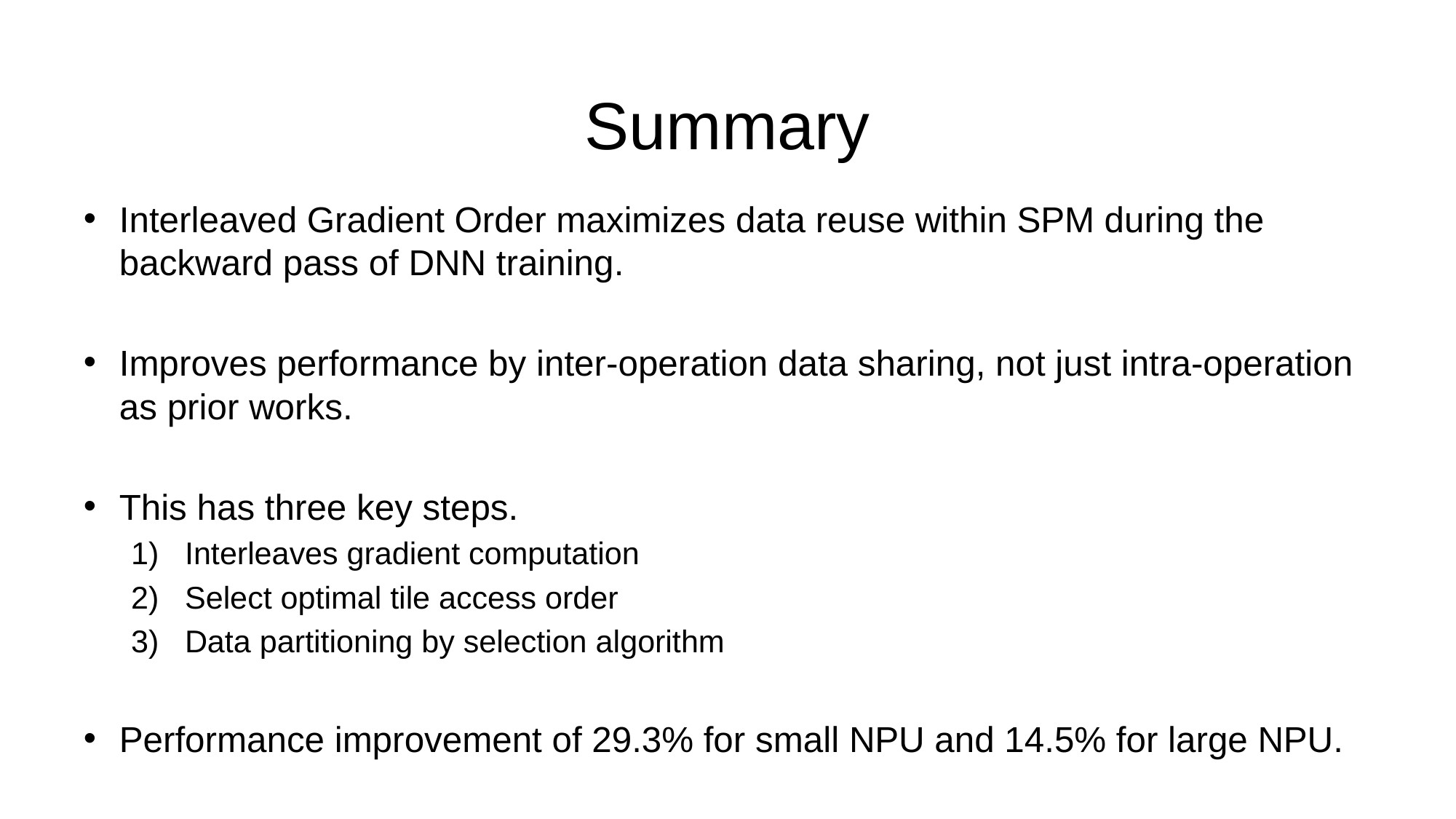

# Summary
Interleaved Gradient Order maximizes data reuse within SPM during the backward pass of DNN training.

Improves performance by inter-operation data sharing, not just intra-operation as prior works.

This has three key steps.
Interleaves gradient computation
Select optimal tile access order
Data partitioning by selection algorithm

Performance improvement of 29.3% for small NPU and 14.5% for large NPU.